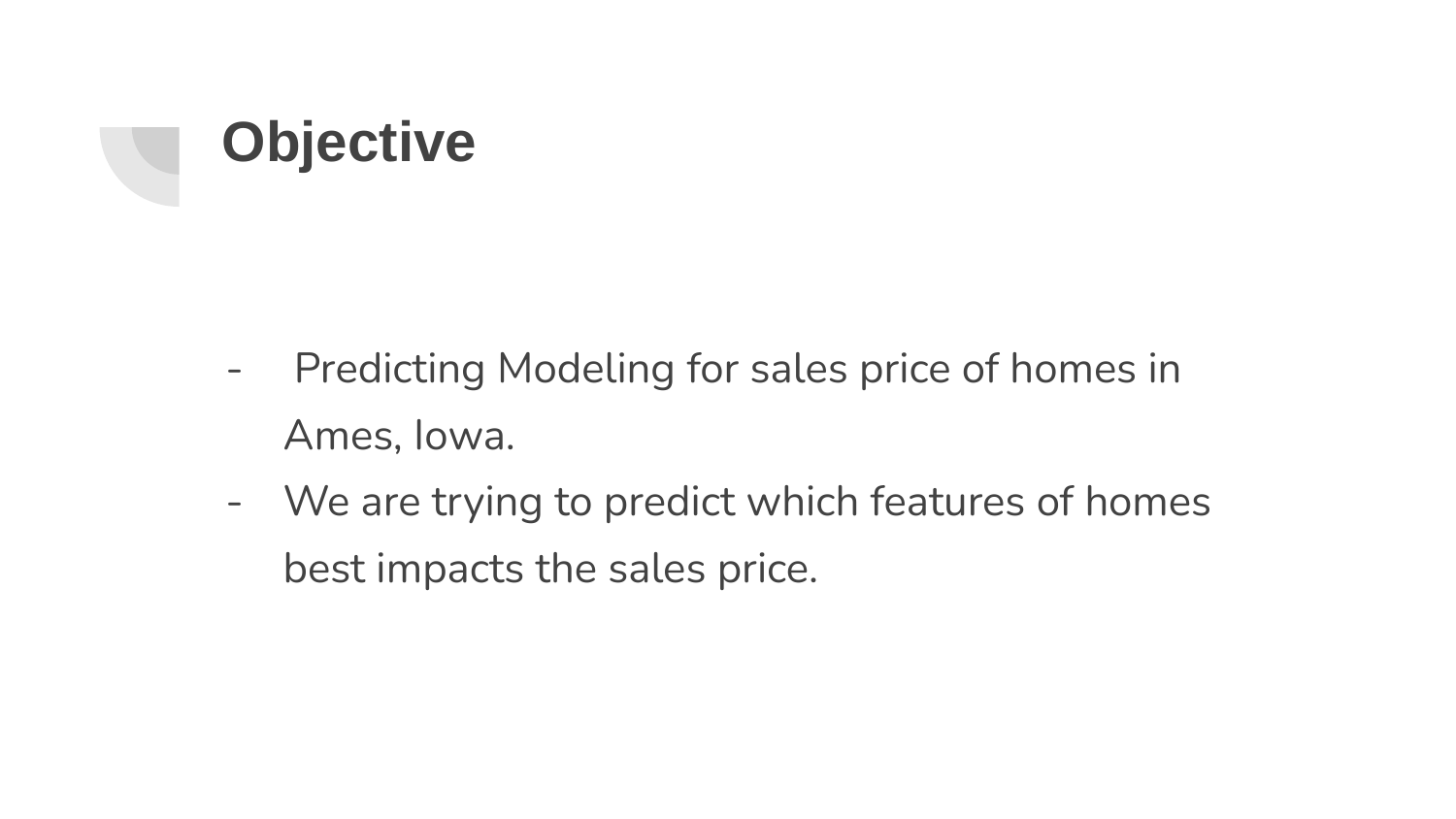

# Objective
 Predicting Modeling for sales price of homes in Ames, Iowa.
We are trying to predict which features of homes best impacts the sales price.